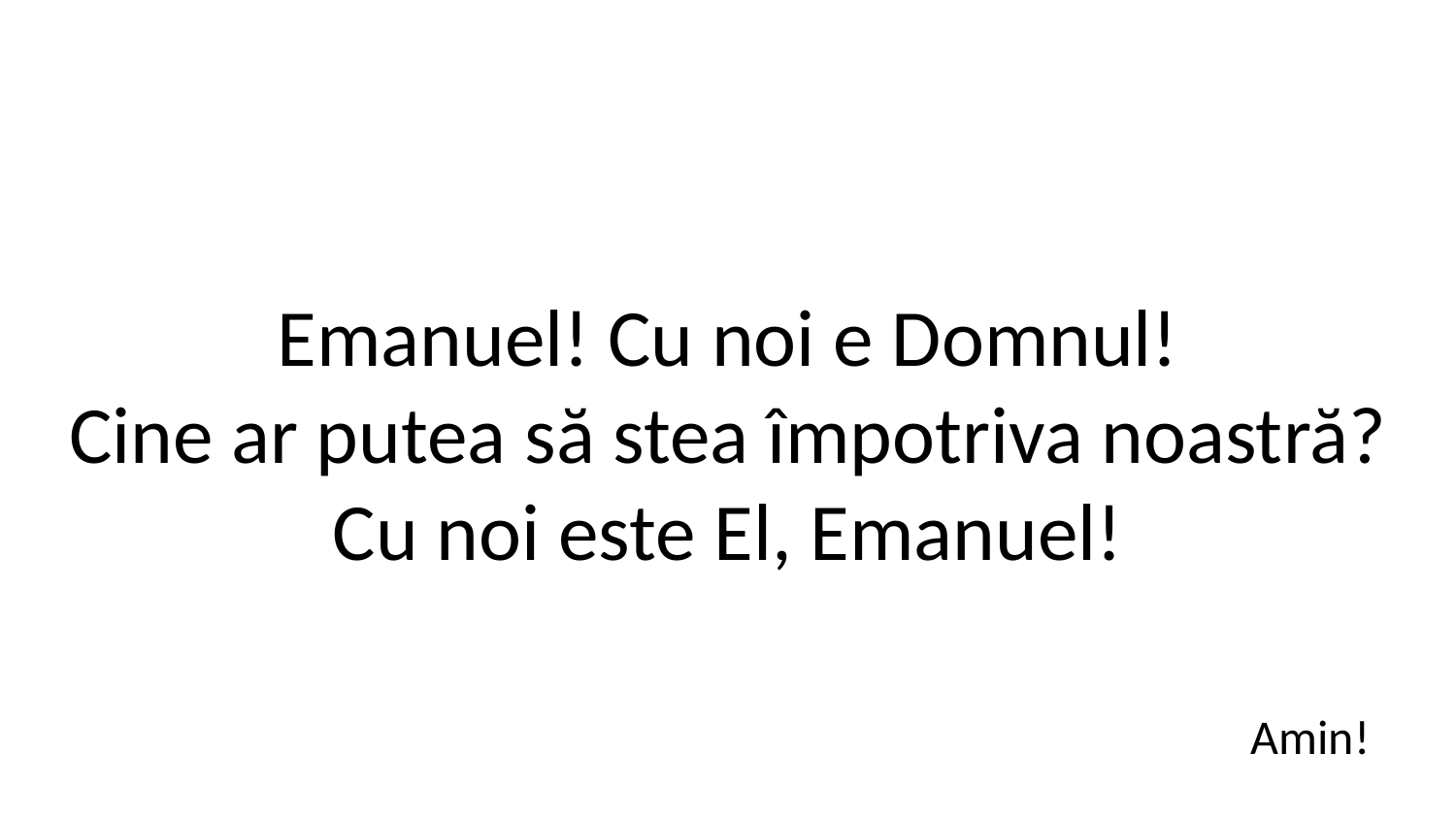

Emanuel! Cu noi e Domnul!
Cine ar putea să stea împotriva noastră?
Cu noi este El, Emanuel!

Amin!